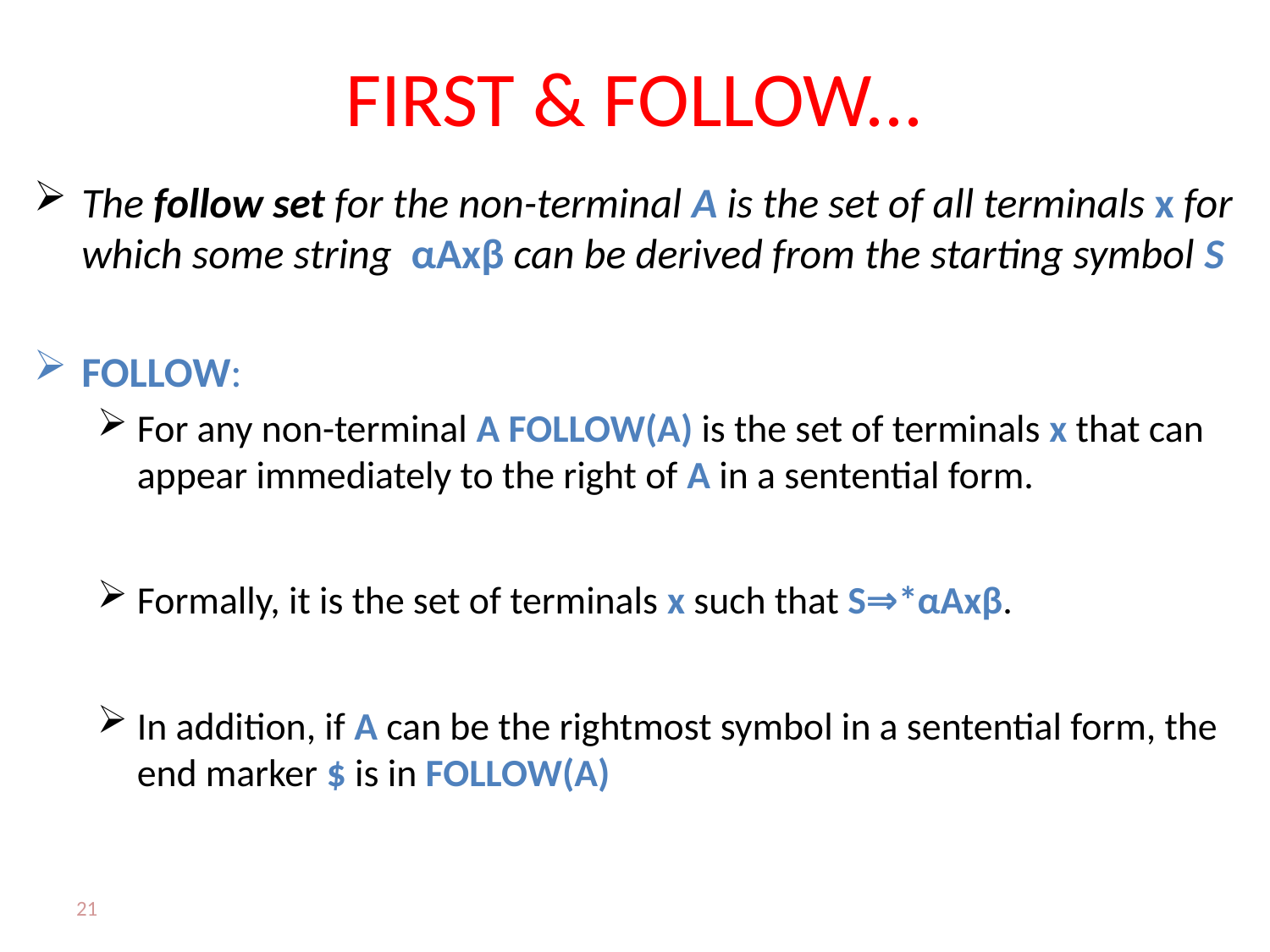

# FIRST & FOLLOW...
The follow set for the non-terminal A is the set of all terminals x for which some string  αAxβ can be derived from the starting symbol S

FOLLOW:
For any non-terminal A FOLLOW(A) is the set of terminals x that can appear immediately to the right of A in a sentential form.

Formally, it is the set of terminals x such that S⇒*αAxβ.

In addition, if A can be the rightmost symbol in a sentential form, the end marker $ is in FOLLOW(A)
21